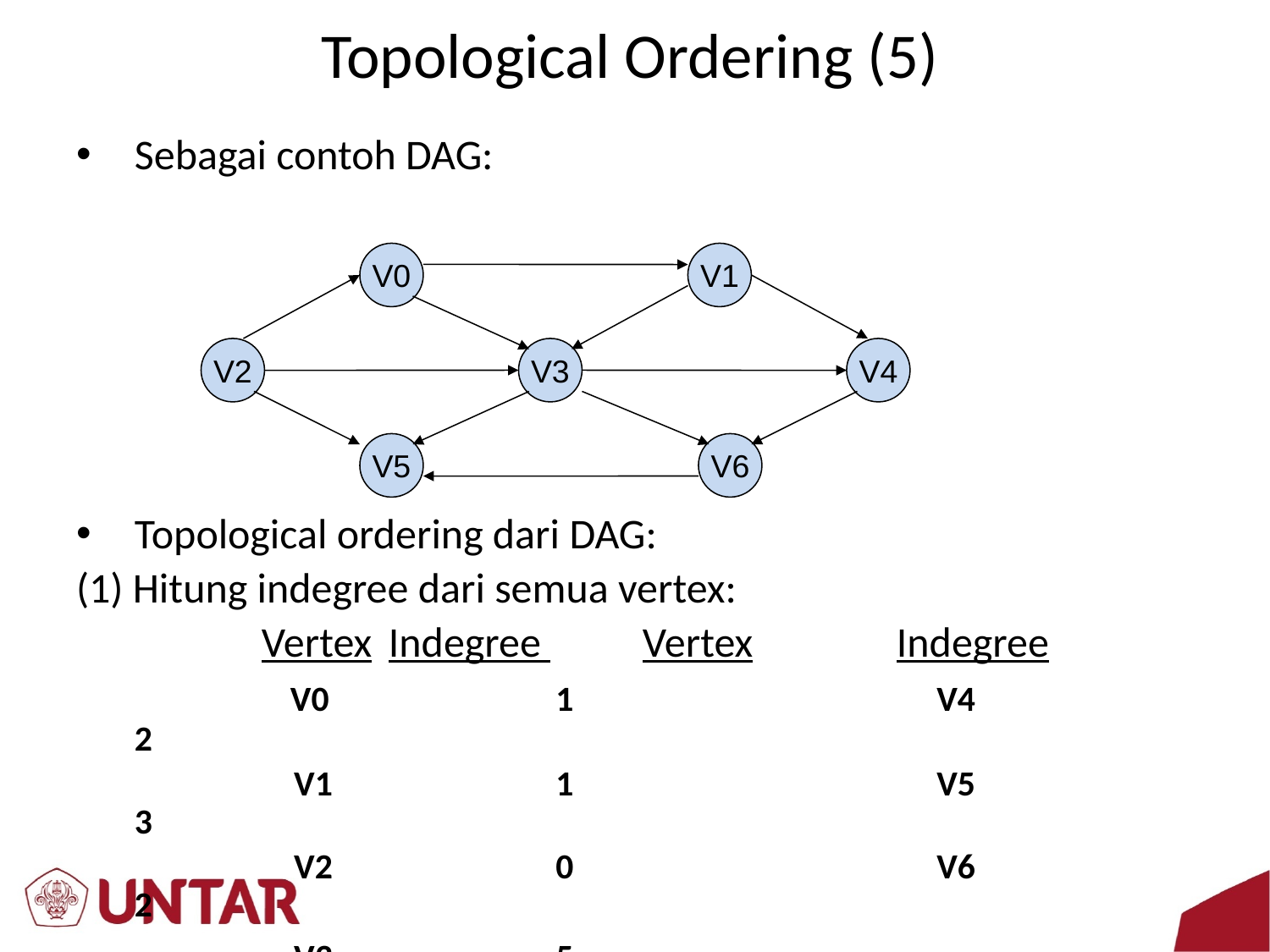

# Topological Ordering (5)
Sebagai contoh DAG:

Topological ordering dari DAG:
(1) Hitung indegree dari semua vertex:
		Vertex	Indegree 	Vertex		Indegree
		   V0		     1		 	     V4		     2
		    V1		     1			     V5		     3
		    V2		     0		     	     V6		     2
		    V3		     5
V0
V1

V2
V3
V4

V5
V6